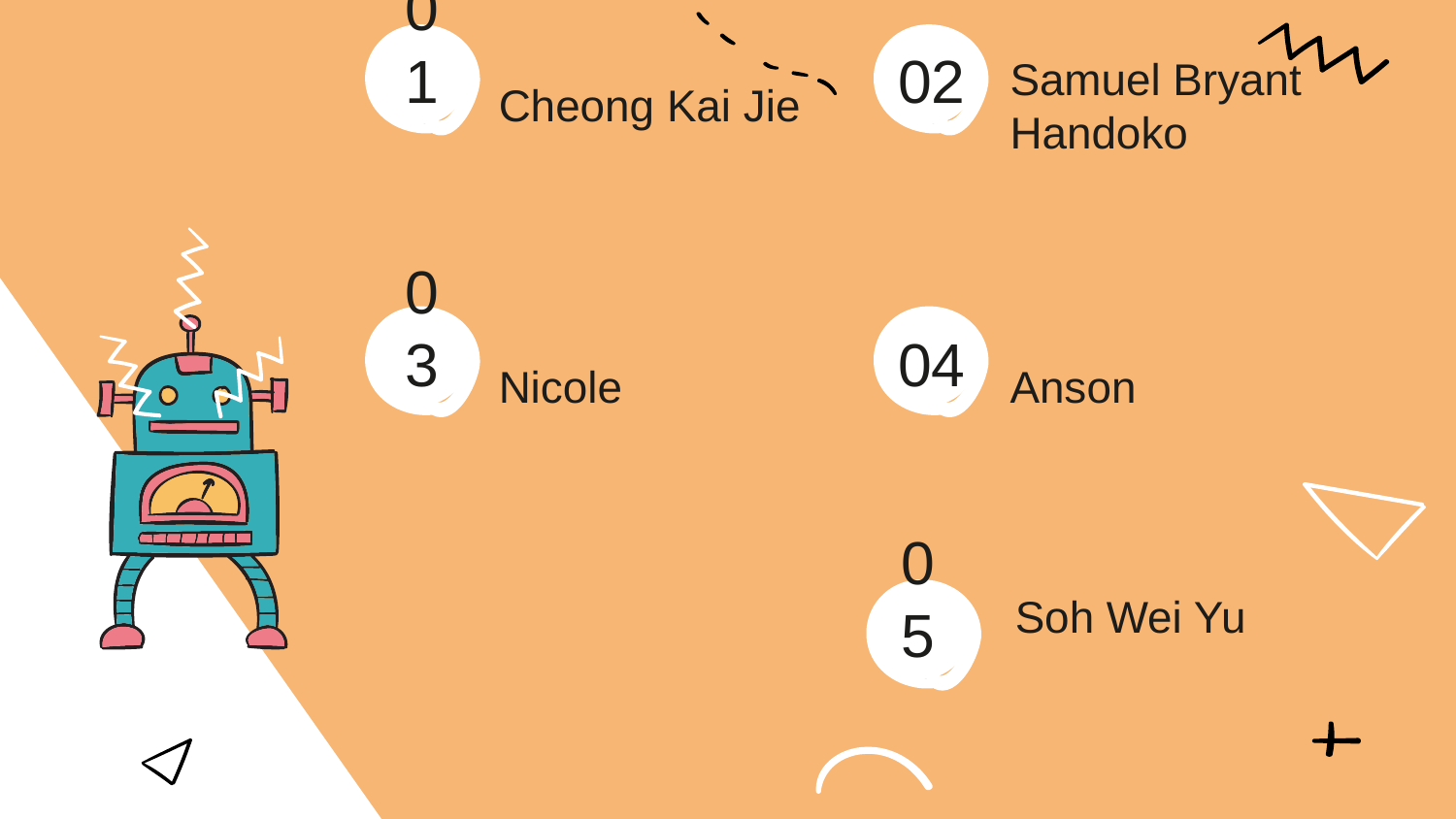

01
02
# Cheong Kai Jie
Samuel Bryant Handoko

03
04
Nicole
Anson

Soh Wei Yu

05